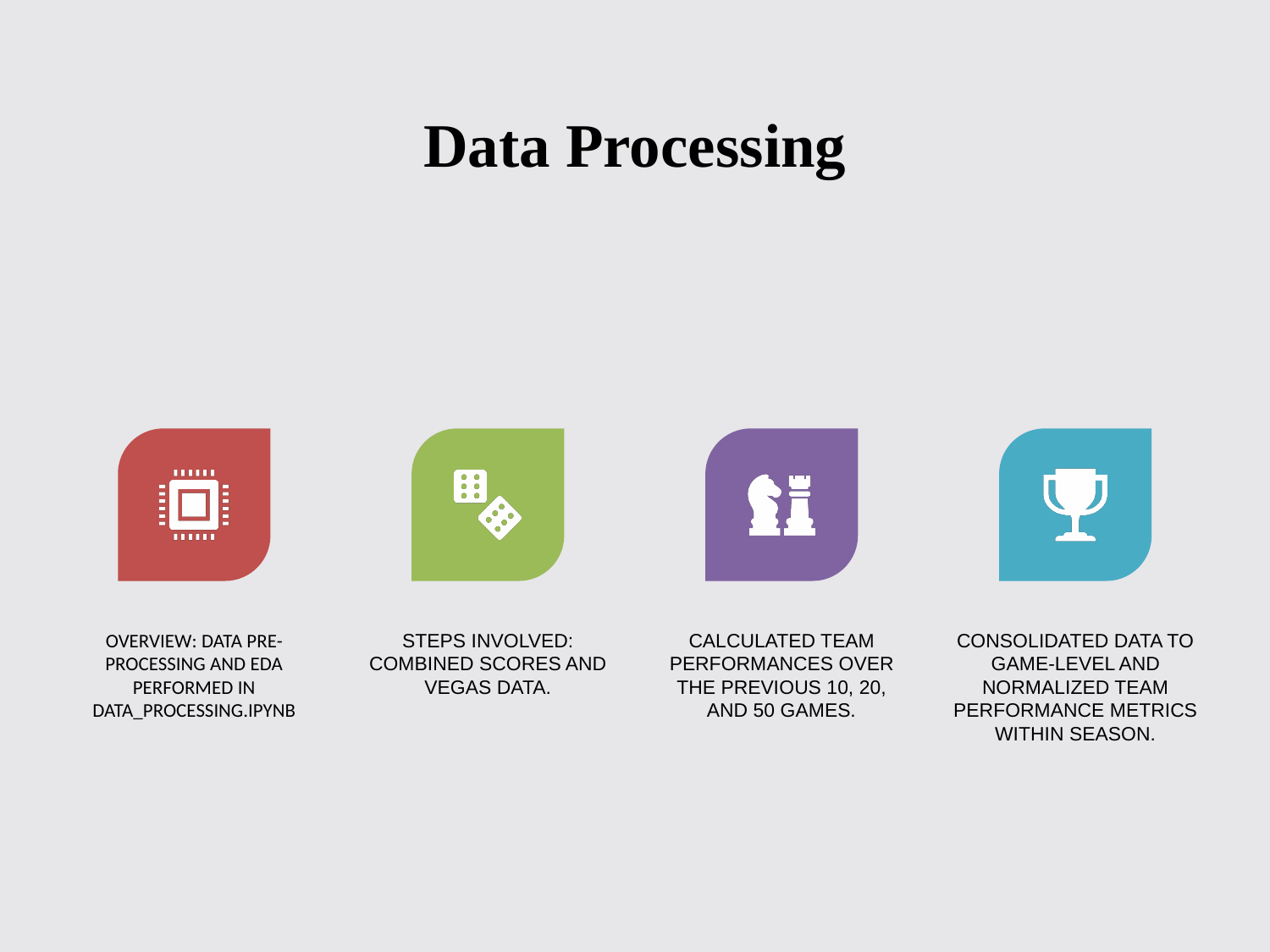

# Data Processing

OVERVIEW: DATA PRE-PROCESSING AND EDA PERFORMED IN DATA_PROCESSING.IPYNB

STEPS INVOLVED: COMBINED SCORES AND VEGAS DATA.

CALCULATED TEAM PERFORMANCES OVER THE PREVIOUS 10, 20, AND 50 GAMES.

CONSOLIDATED DATA TO GAME-LEVEL AND NORMALIZED TEAM PERFORMANCE METRICS WITHIN SEASON.